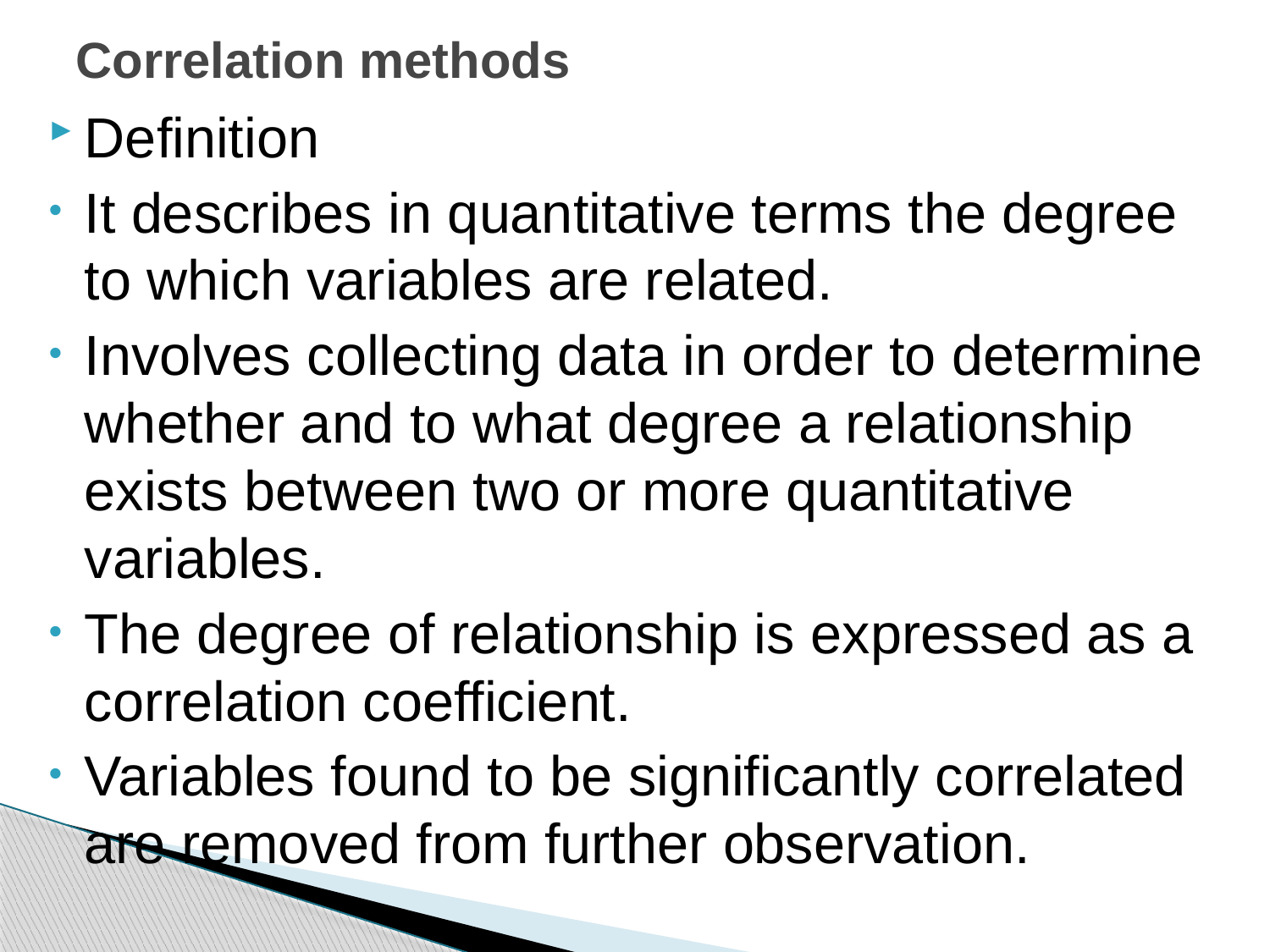

# Correlation methods
Definition
It describes in quantitative terms the degree to which variables are related.
Involves collecting data in order to determine whether and to what degree a relationship exists between two or more quantitative variables.
The degree of relationship is expressed as a correlation coefficient.
Variables found to be significantly correlated are removed from further observation.